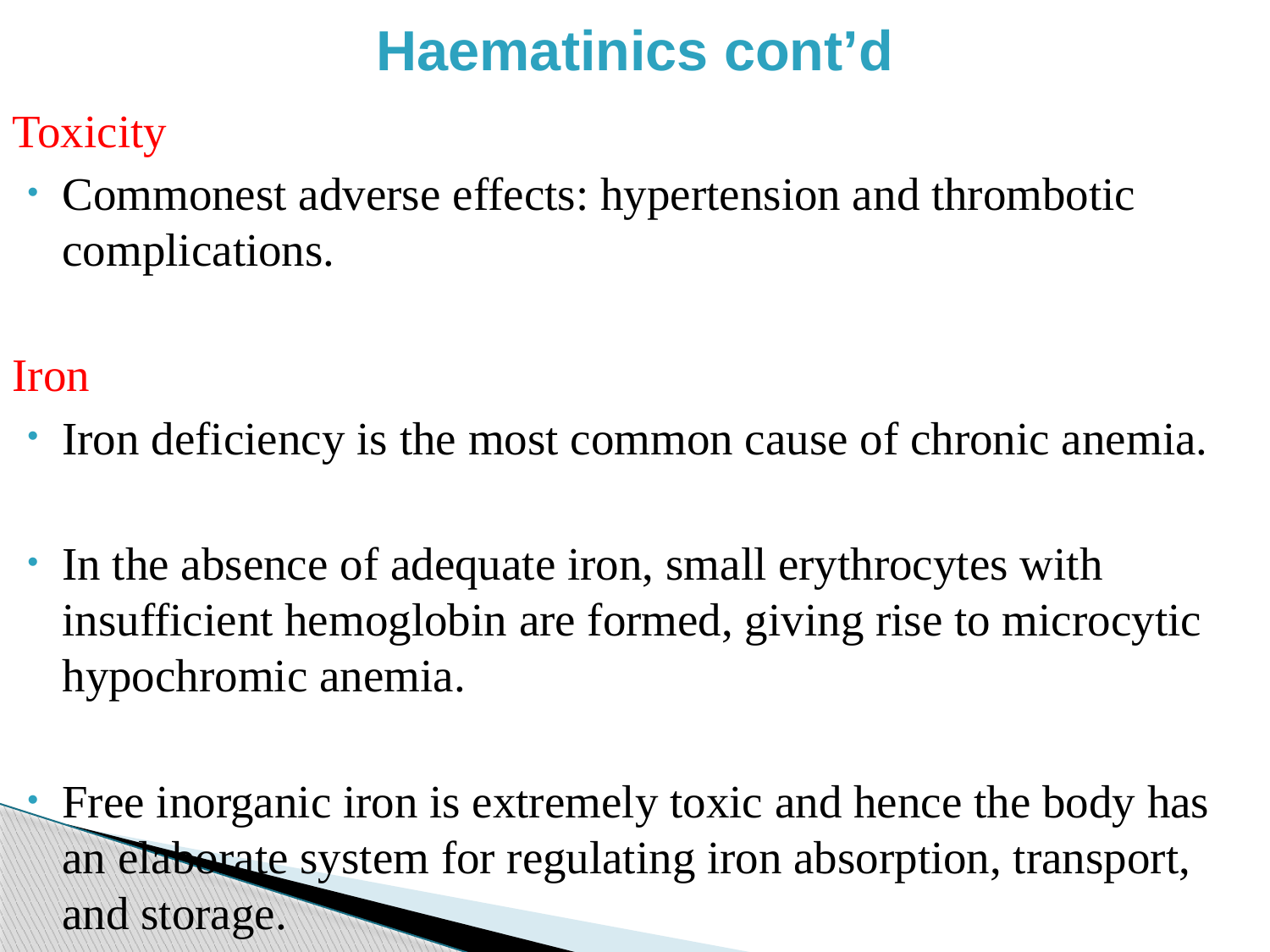

# Haematinics cont’d
Toxicity
Commonest adverse effects: hypertension and thrombotic complications.

Iron
Iron deficiency is the most common cause of chronic anemia.

In the absence of adequate iron, small erythrocytes with insufficient hemoglobin are formed, giving rise to microcytic hypochromic anemia.

Free inorganic iron is extremely toxic and hence the body has an elaborate system for regulating iron absorption, transport, and storage.